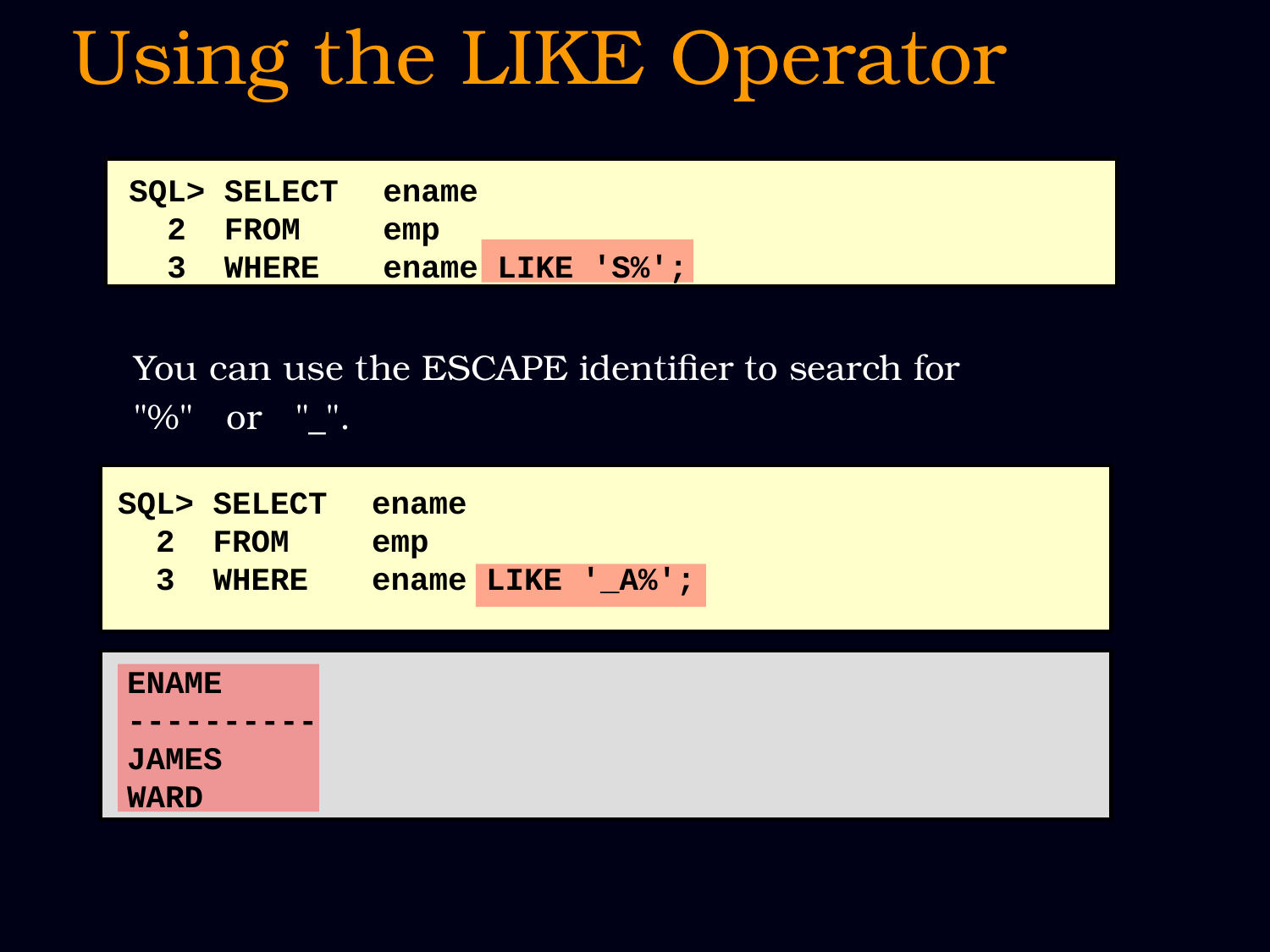

# Using the LIKE Operator

SQL> SELECT	ename
  2  FROM 	emp
  3  WHERE	ename LIKE 'S%';

You can use the ESCAPE identifier to search for
"%"   or   "_".

SQL> SELECT	ename
  2  FROM	emp
  3  WHERE	ename LIKE '_A%';

ENAME
----------
JAMES
WARD